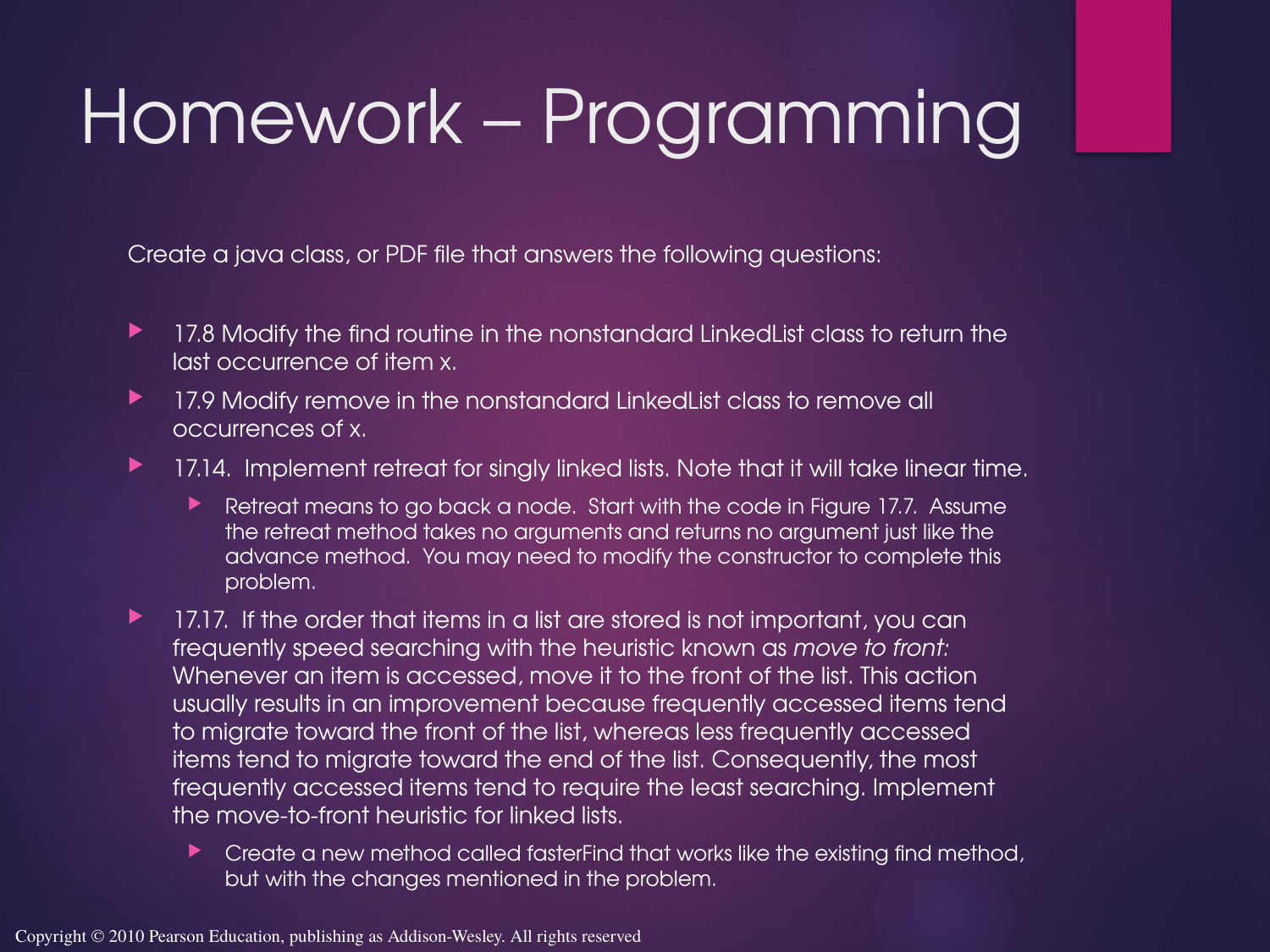

# Homework – Programming
Create a java class, or PDF file that answers the following questions:

17.8 Modify the find routine in the nonstandard LinkedList class to return the last occurrence of item x.
17.9 Modify remove in the nonstandard LinkedList class to remove all occurrences of x.
17.14.  Implement retreat for singly linked lists. Note that it will take linear time.
Retreat means to go back a node.  Start with the code in Figure 17.7.  Assume the retreat method takes no arguments and returns no argument just like the advance method.  You may need to modify the constructor to complete this problem.
17.17.  If the order that items in a list are stored is not important, you can frequently speed searching with the heuristic known as move to front: Whenever an item is accessed, move it to the front of the list. This action usually results in an improvement because frequently accessed items tend to migrate toward the front of the list, whereas less frequently accessed items tend to migrate toward the end of the list. Consequently, the most frequently accessed items tend to require the least searching. Implement the move-to-front heuristic for linked lists.
Create a new method called fasterFind that works like the existing find method, but with the changes mentioned in the problem.